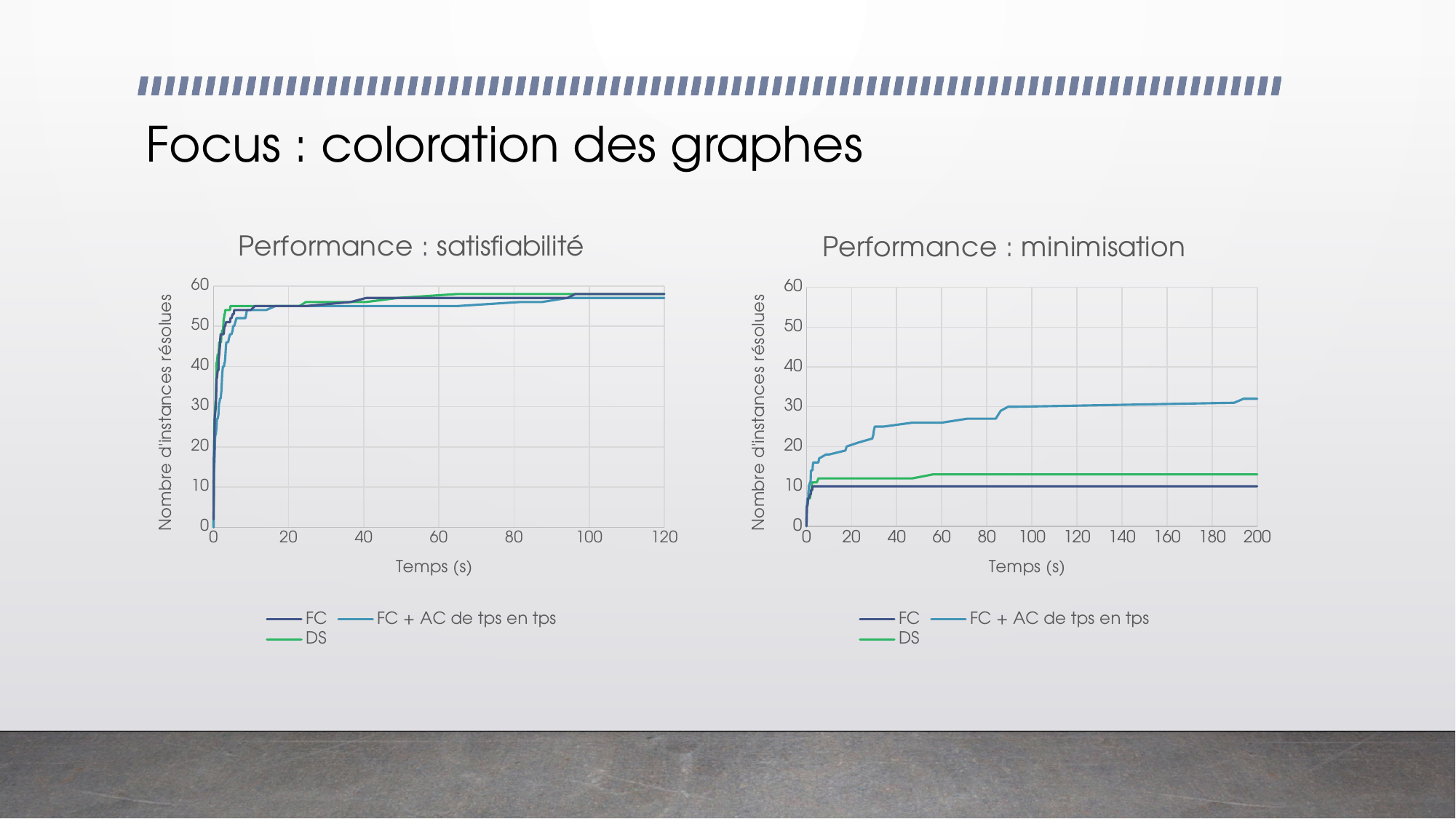

# Focus : coloration des graphes

### Chart: Performance : satisfiabilité

| Category | FC | FC + AC de tps en tps | DS |
|---|---|---|---|

### Chart: Performance : minimisation

| Category | FC | FC + AC de tps en tps | DS |
|---|---|---|---|